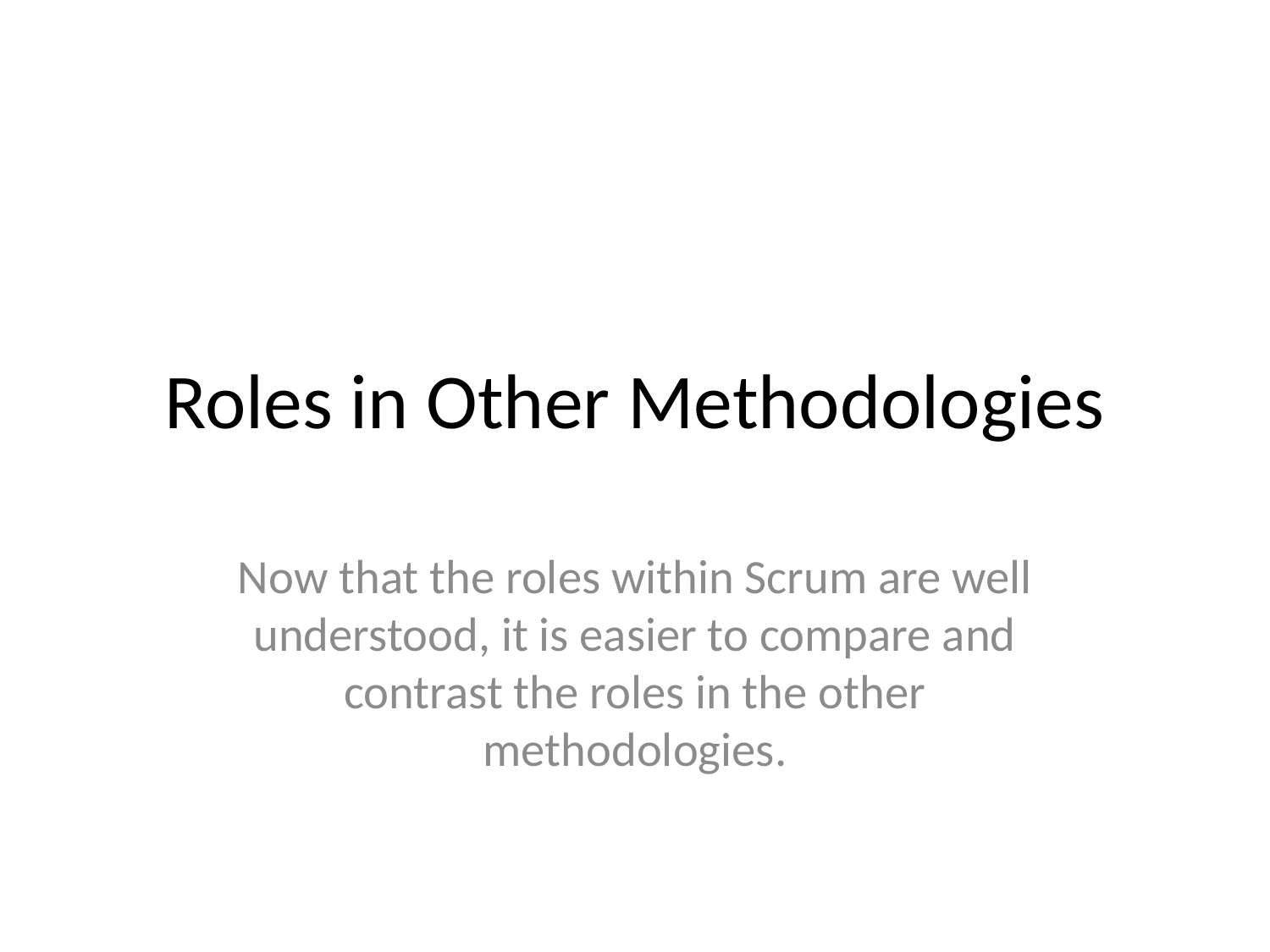

# Roles in Other Methodologies
Now that the roles within Scrum are well understood, it is easier to compare and contrast the roles in the other methodologies.